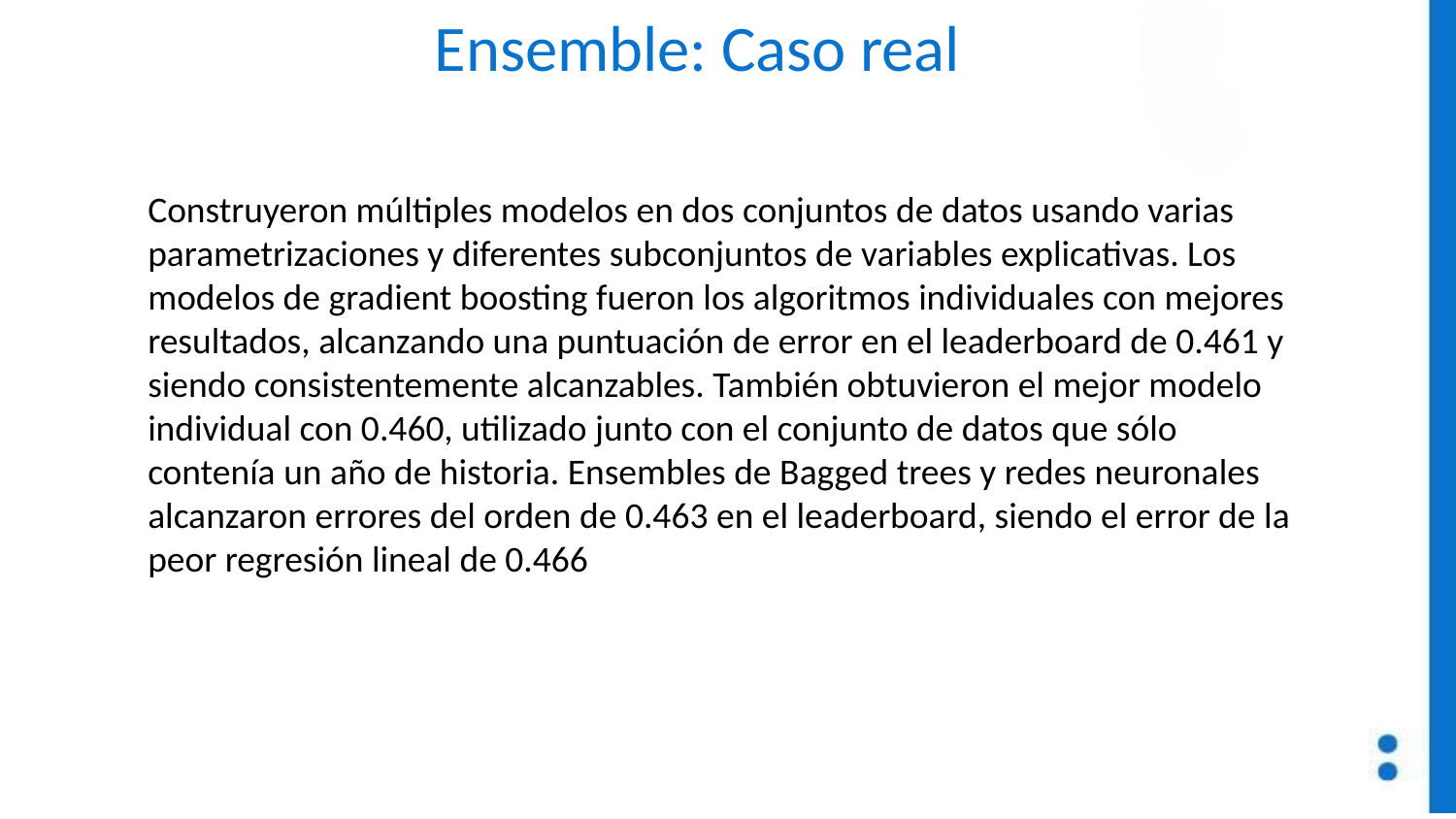

# Ensemble: Caso real
Construyeron múltiples modelos en dos conjuntos de datos usando varias parametrizaciones y diferentes subconjuntos de variables explicativas. Los modelos de gradient boosting fueron los algoritmos individuales con mejores resultados, alcanzando una puntuación de error en el leaderboard de 0.461 y siendo consistentemente alcanzables. También obtuvieron el mejor modelo individual con 0.460, utilizado junto con el conjunto de datos que sólo contenía un año de historia. Ensembles de Bagged trees y redes neuronales alcanzaron errores del orden de 0.463 en el leaderboard, siendo el error de la peor regresión lineal de 0.466